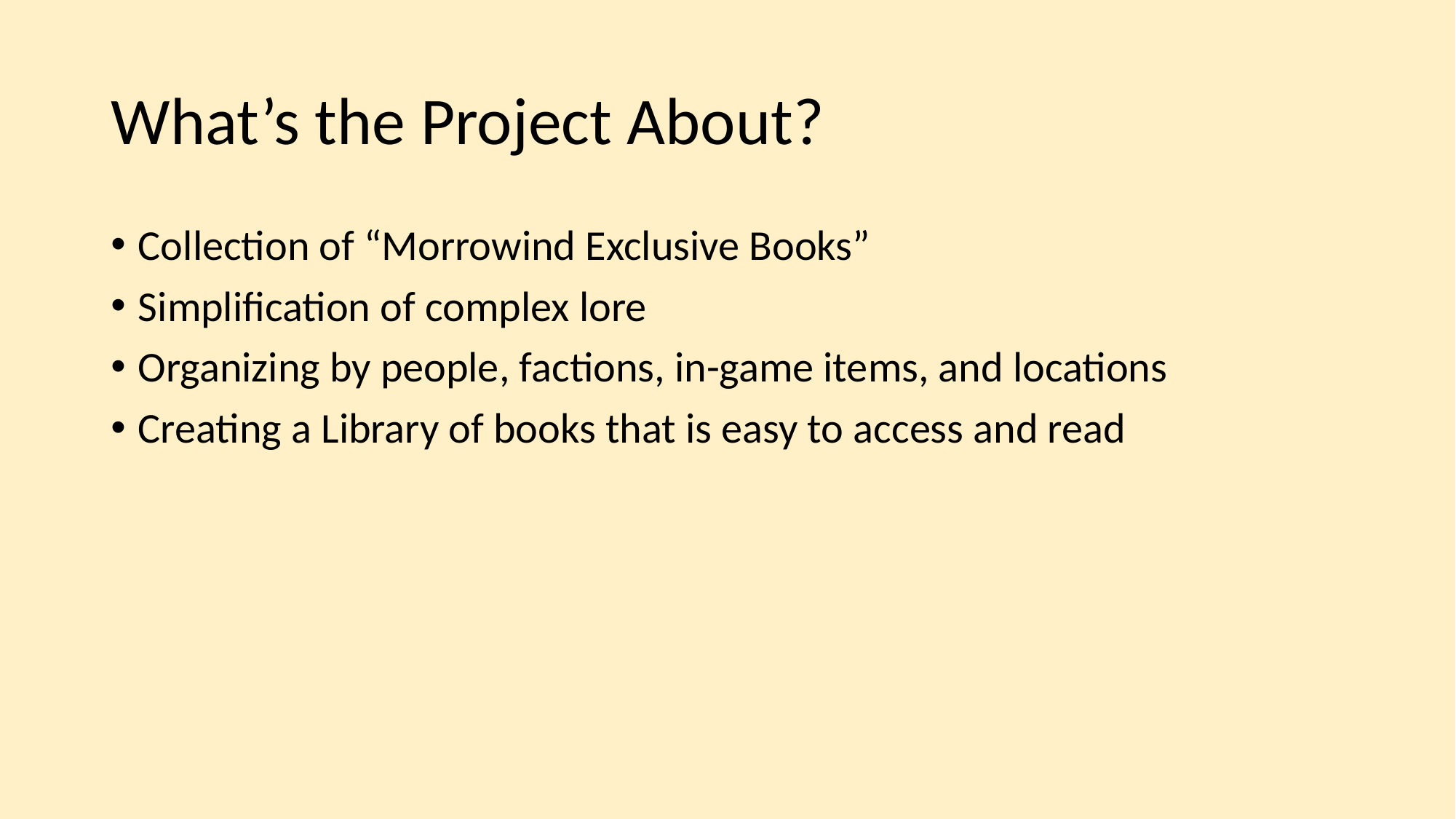

# What’s the Project About?
Collection of “Morrowind Exclusive Books”
Simplification of complex lore
Organizing by people, factions, in-game items, and locations
Creating a Library of books that is easy to access and read